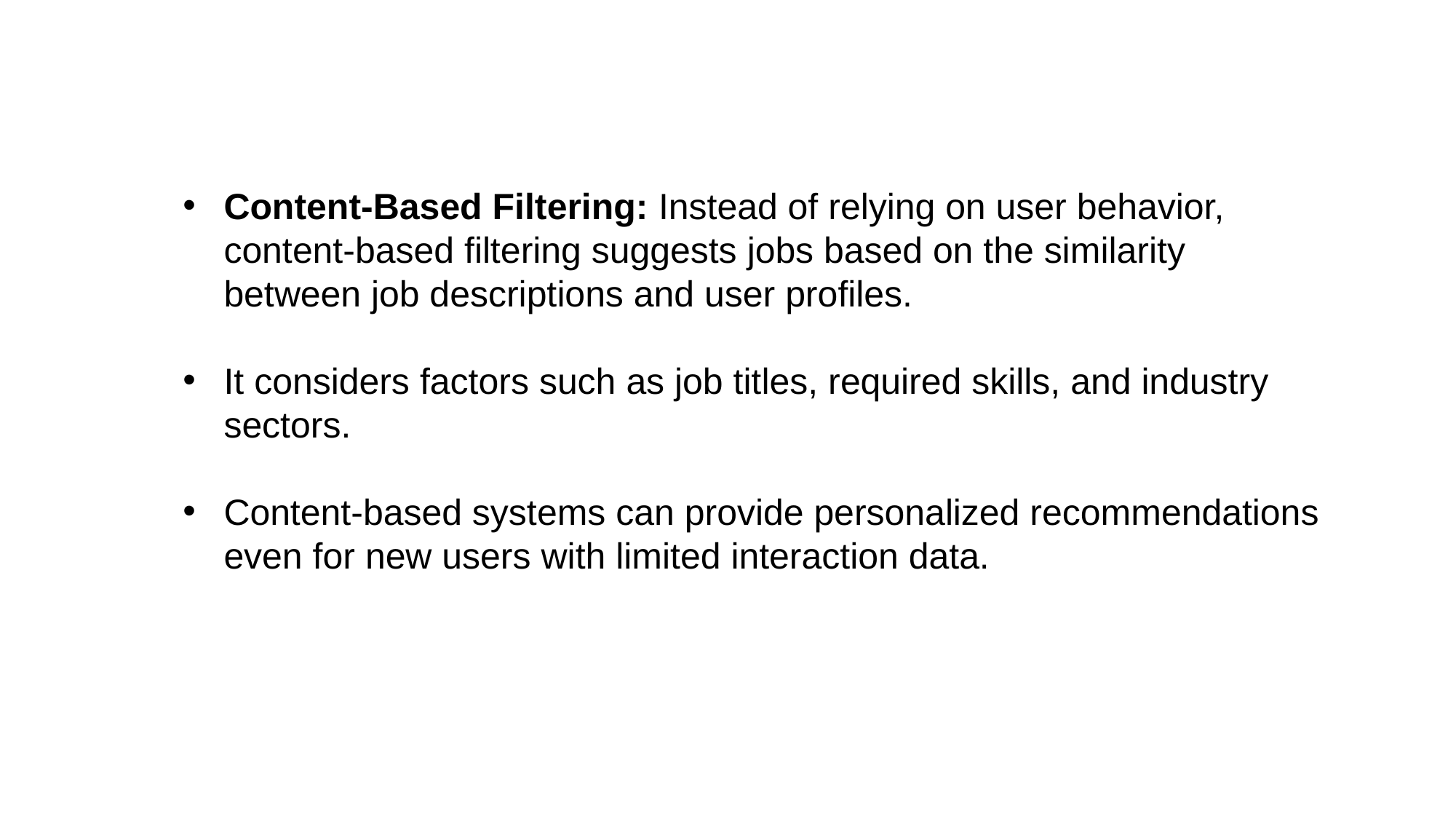

Content-Based Filtering: Instead of relying on user behavior, content-based filtering suggests jobs based on the similarity between job descriptions and user profiles.

It considers factors such as job titles, required skills, and industry sectors.

Content-based systems can provide personalized recommendations even for new users with limited interaction data.